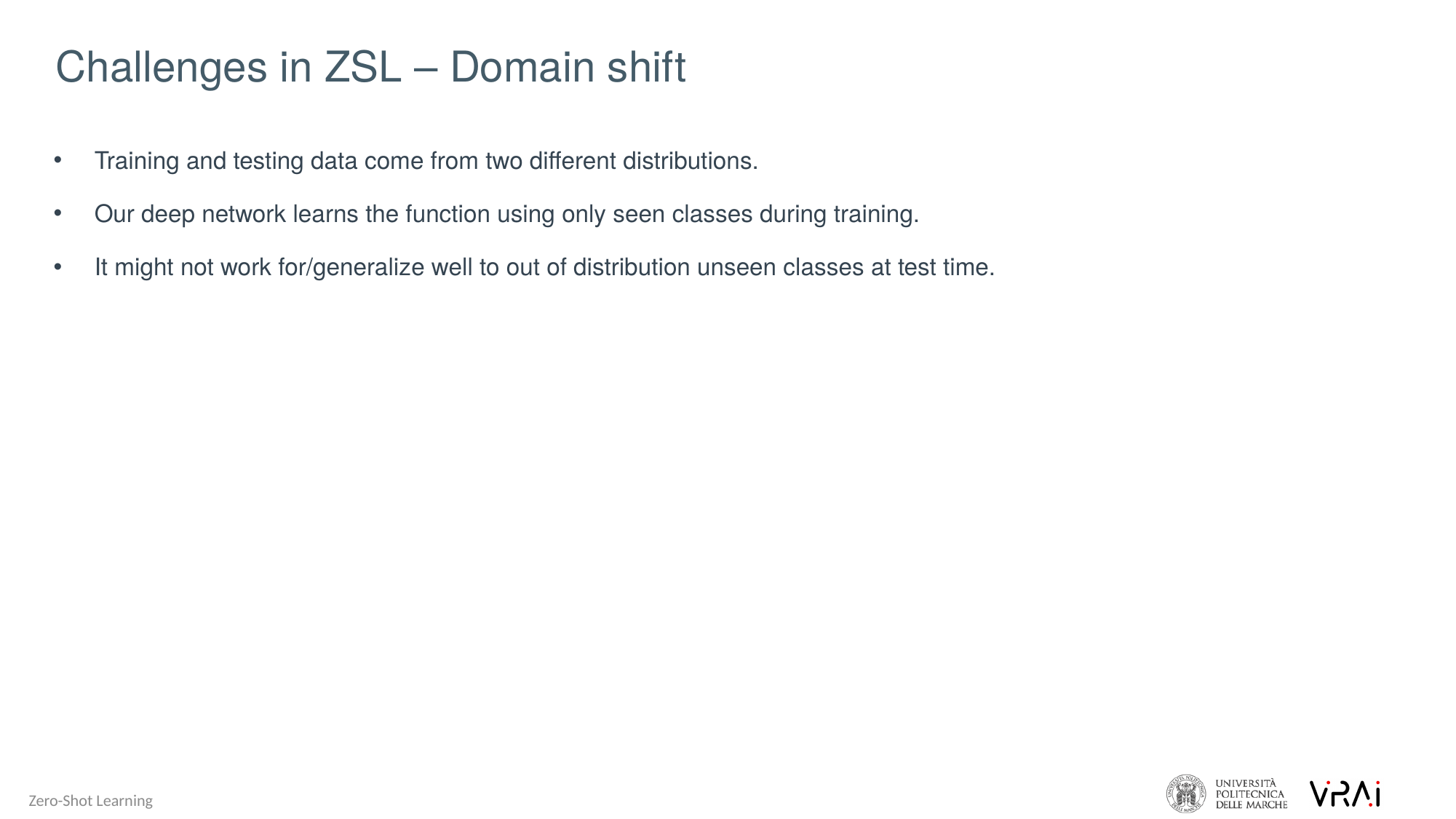

Challenges in ZSL – Domain shift
Training and testing data come from two different distributions.
Our deep network learns the function using only seen classes during training.
It might not work for/generalize well to out of distribution unseen classes at test time.